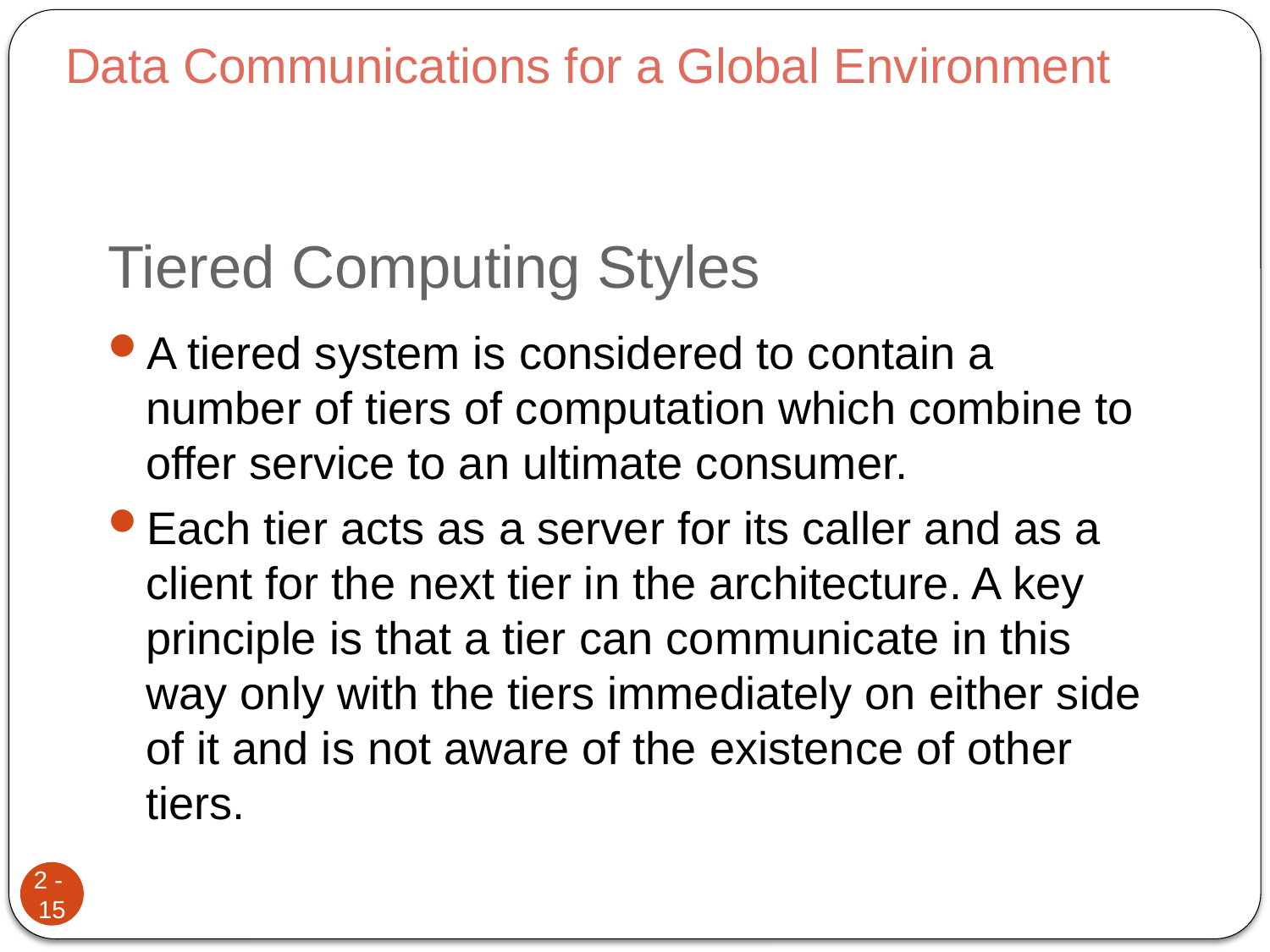

Data Communications for a Global Environment
# Tiered Computing Styles
A tiered system is considered to contain a number of tiers of computation which combine to offer service to an ultimate consumer.
Each tier acts as a server for its caller and as a client for the next tier in the architecture. A key principle is that a tier can communicate in this way only with the tiers immediately on either side of it and is not aware of the existence of other tiers.
2 - 15